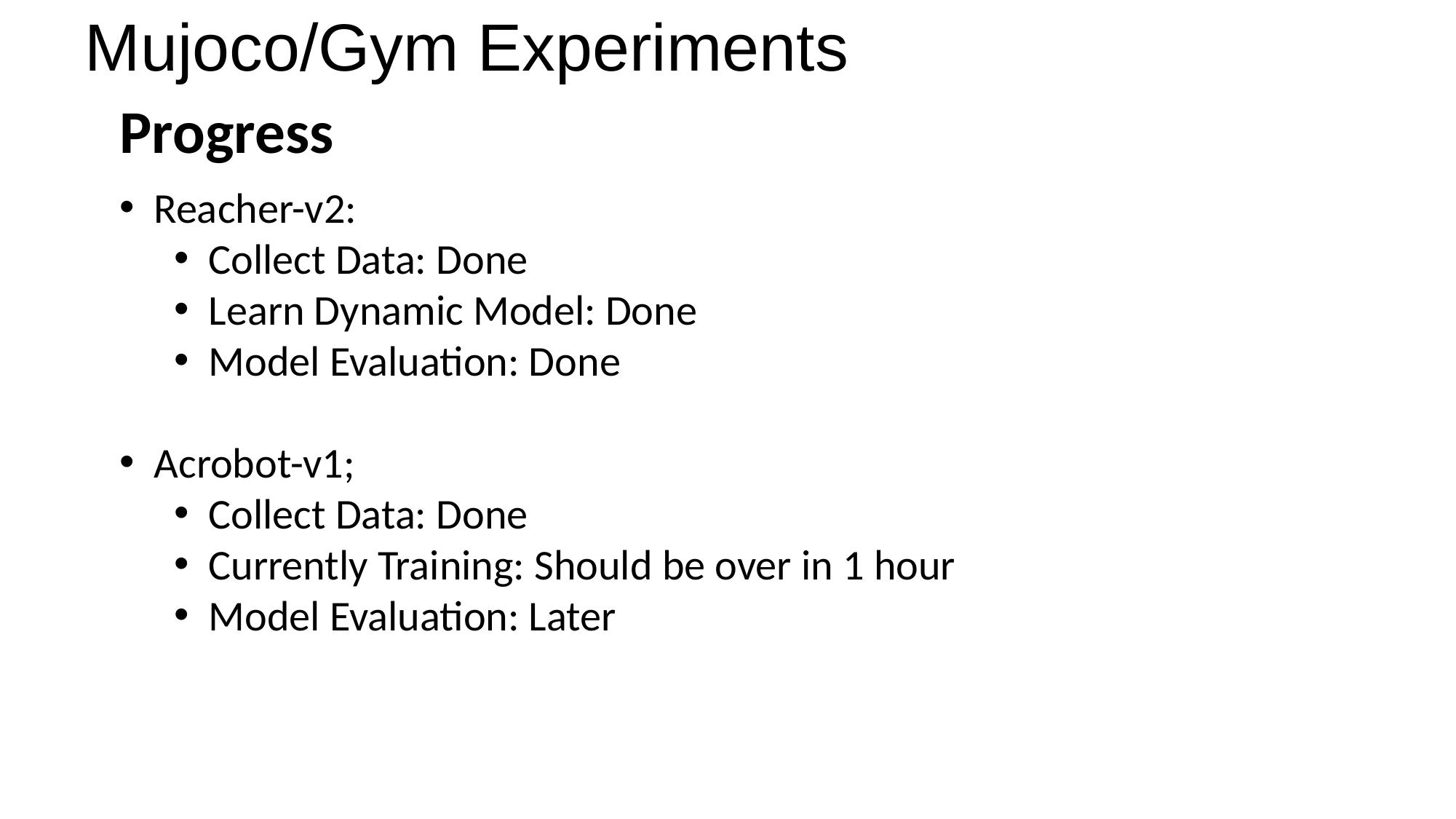

Mujoco/Gym Experiments
Progress
Reacher-v2:
Collect Data: Done
Learn Dynamic Model: Done
Model Evaluation: Done

Acrobot-v1;
Collect Data: Done
Currently Training: Should be over in 1 hour
Model Evaluation: Later